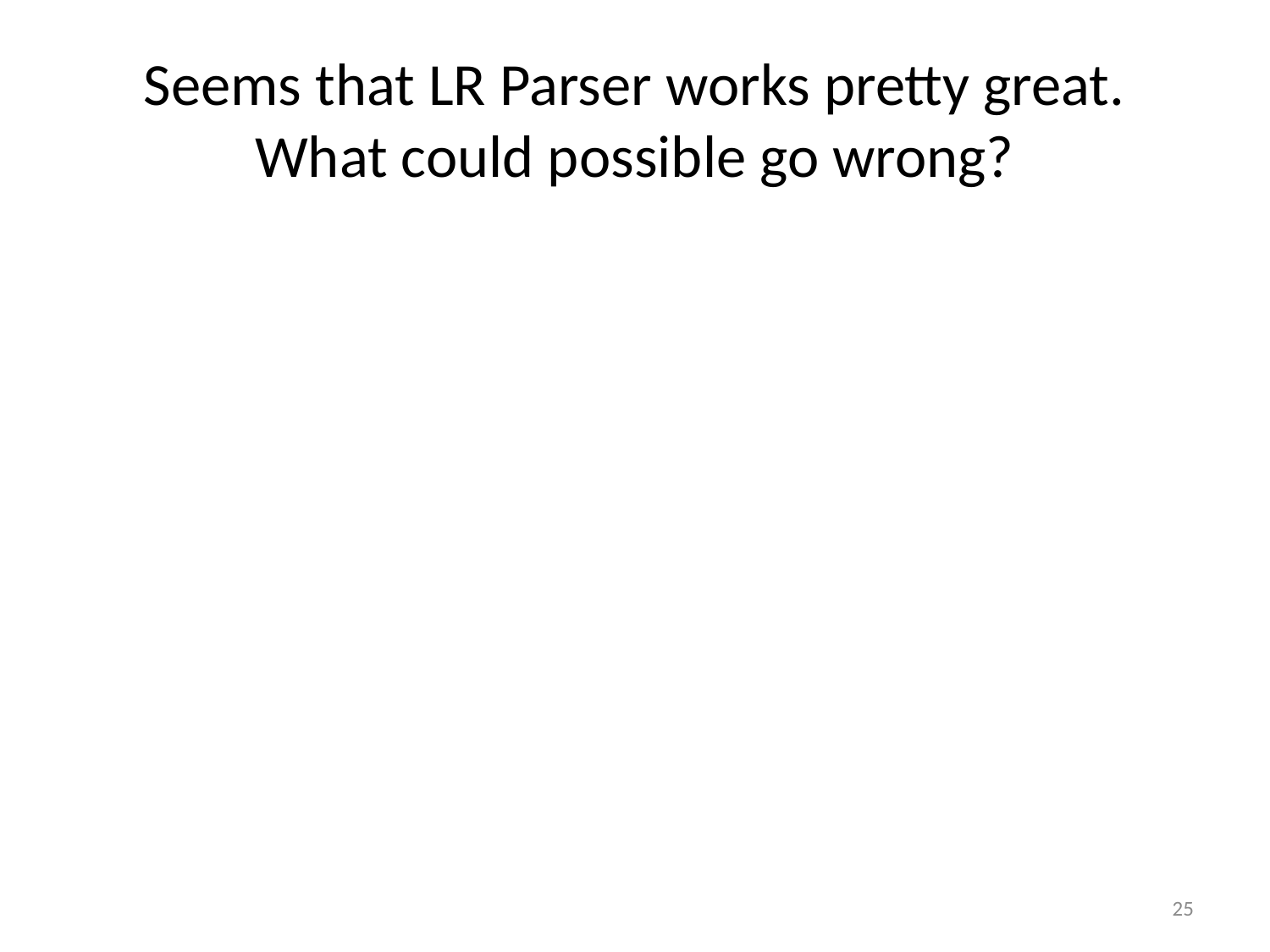

# Seems that LR Parser works pretty great. What could possible go wrong?
25